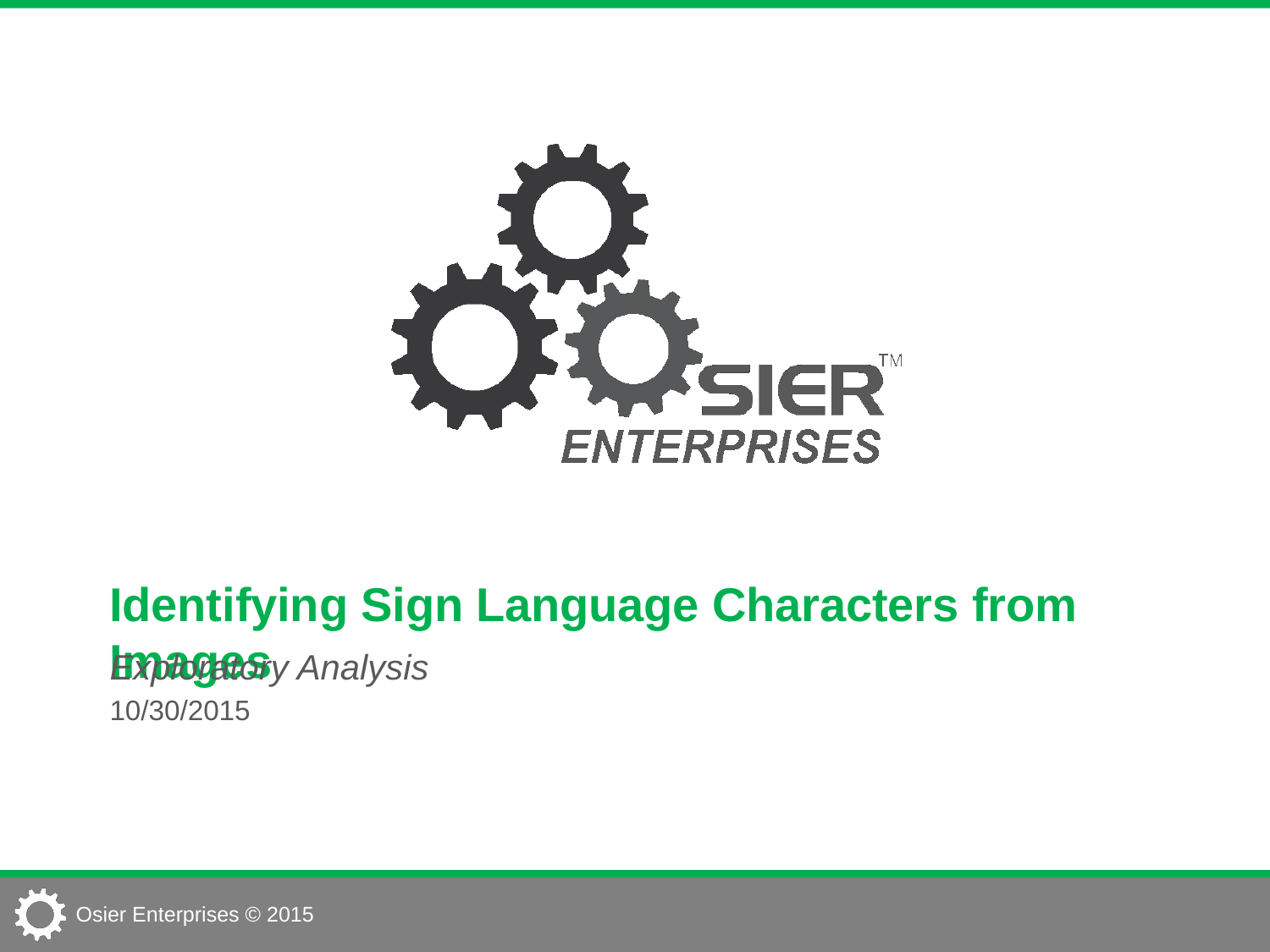

# Identifying Sign Language Characters from Images
Exploratory Analysis
10/30/2015